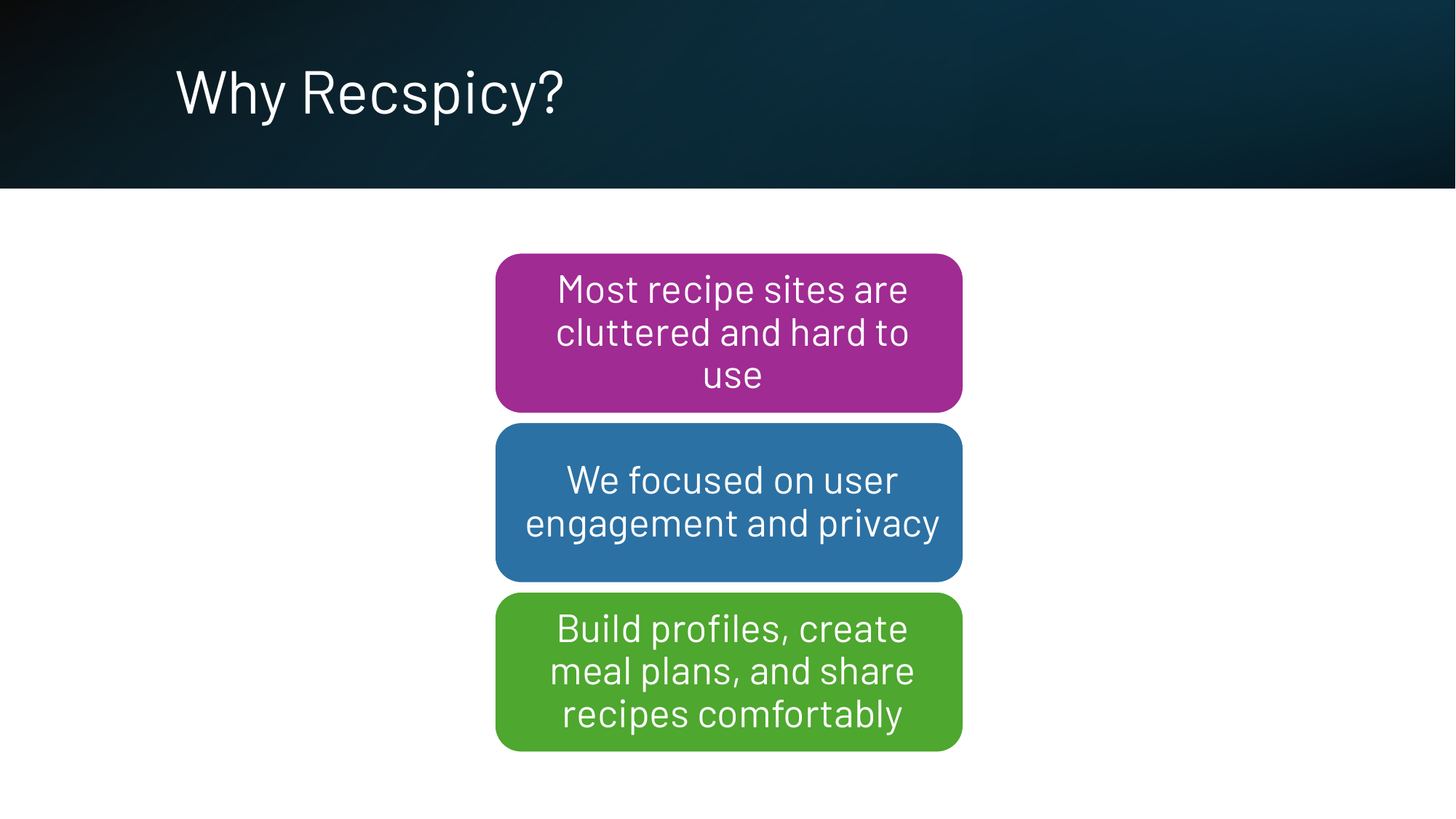

# Why Recspicy?
Most recipe sites are cluttered and hard to use
We focused on user engagement and privacy
Build profiles, create meal plans, and share recipes comfortably